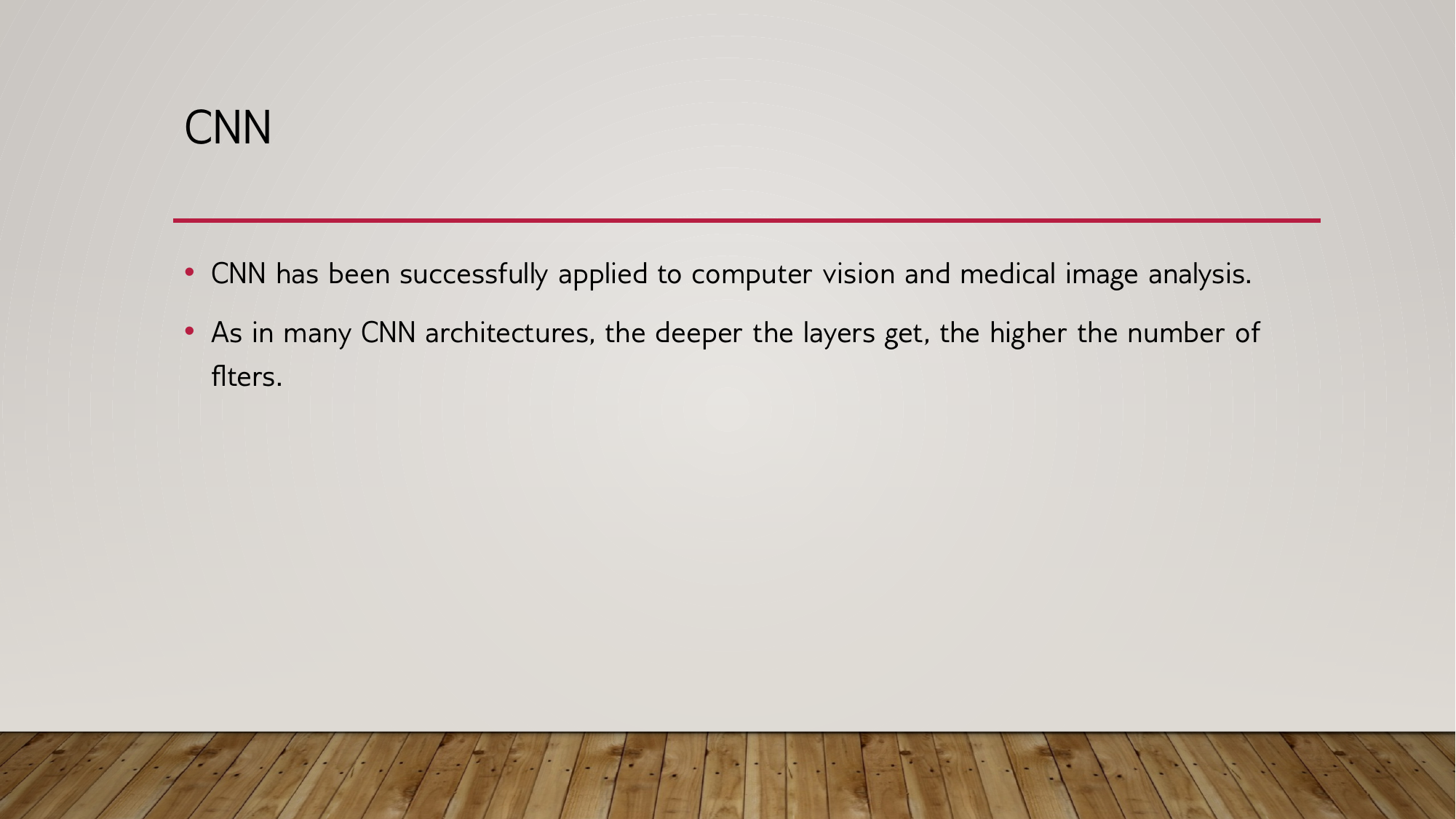

# cnn
CNN has been successfully applied to computer vision and medical image analysis.
As in many CNN architectures, the deeper the layers get, the higher the number of flters.